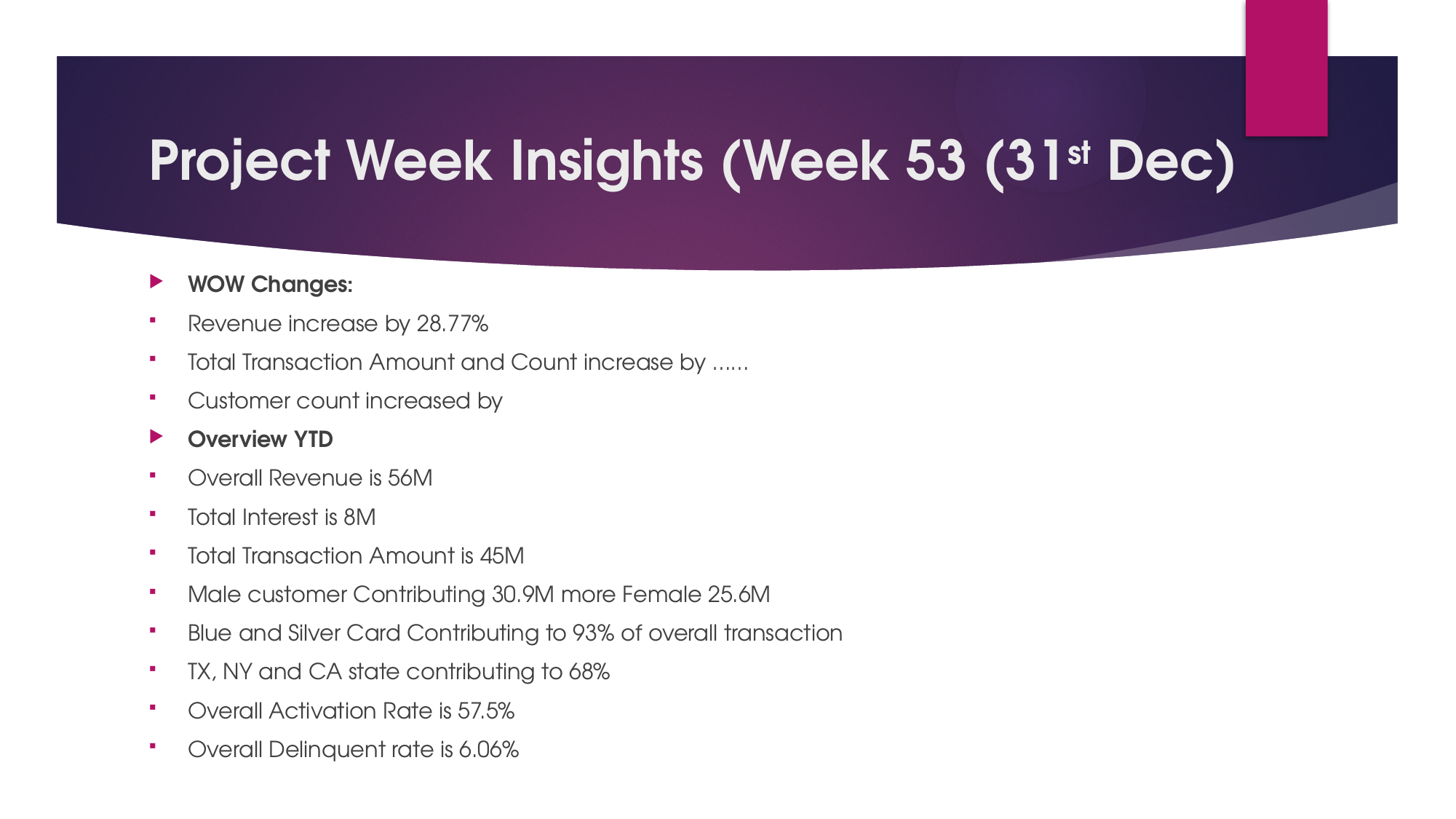

# Project Week Insights (Week 53 (31st Dec)
WOW Changes:
Revenue increase by 28.77%
Total Transaction Amount and Count increase by ……
Customer count increased by
Overview YTD
Overall Revenue is 56M
Total Interest is 8M
Total Transaction Amount is 45M
Male customer Contributing 30.9M more Female 25.6M
Blue and Silver Card Contributing to 93% of overall transaction
TX, NY and CA state contributing to 68%
Overall Activation Rate is 57.5%
Overall Delinquent rate is 6.06%